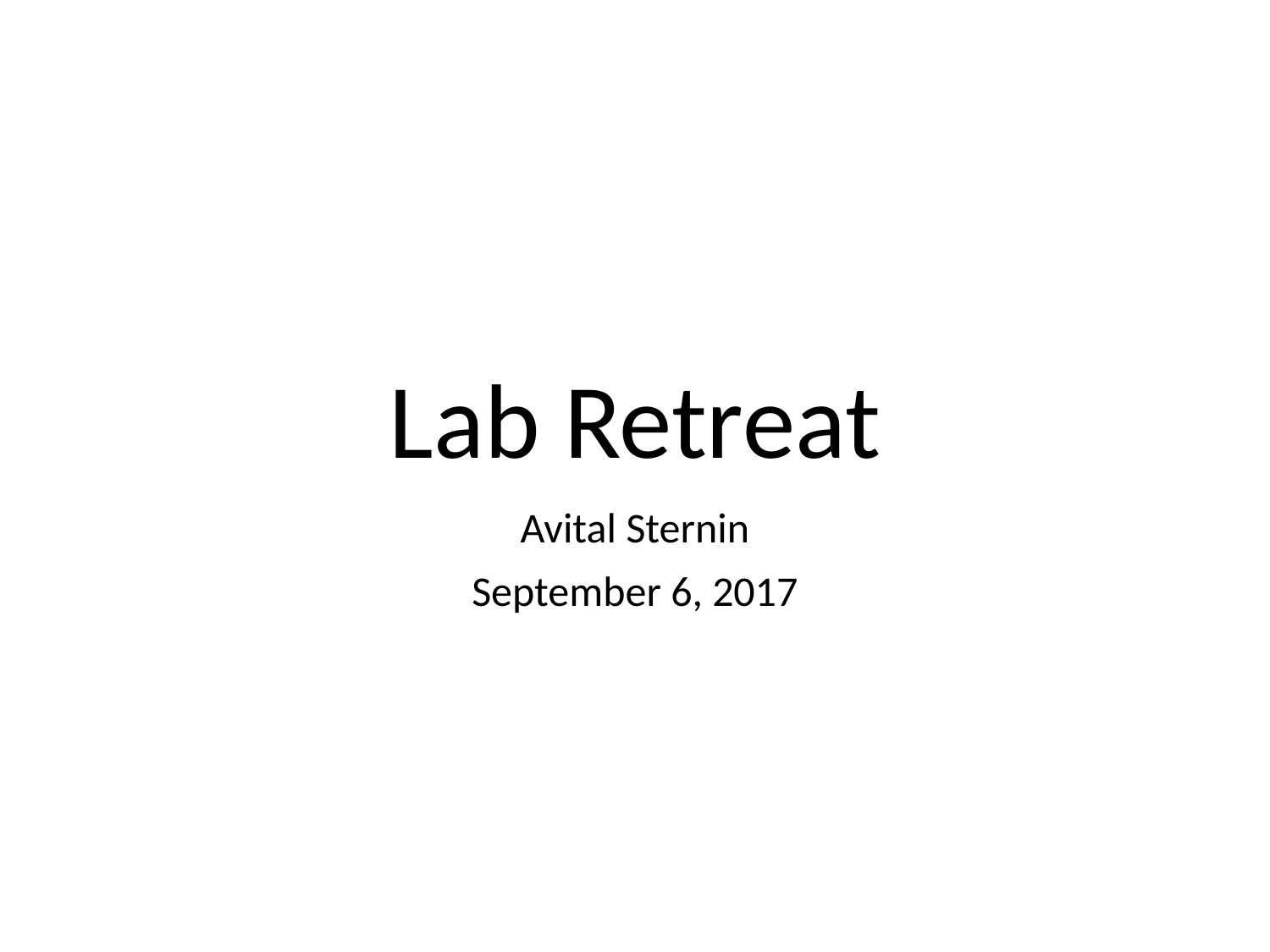

# Lab Retreat
Avital Sternin
September 6, 2017